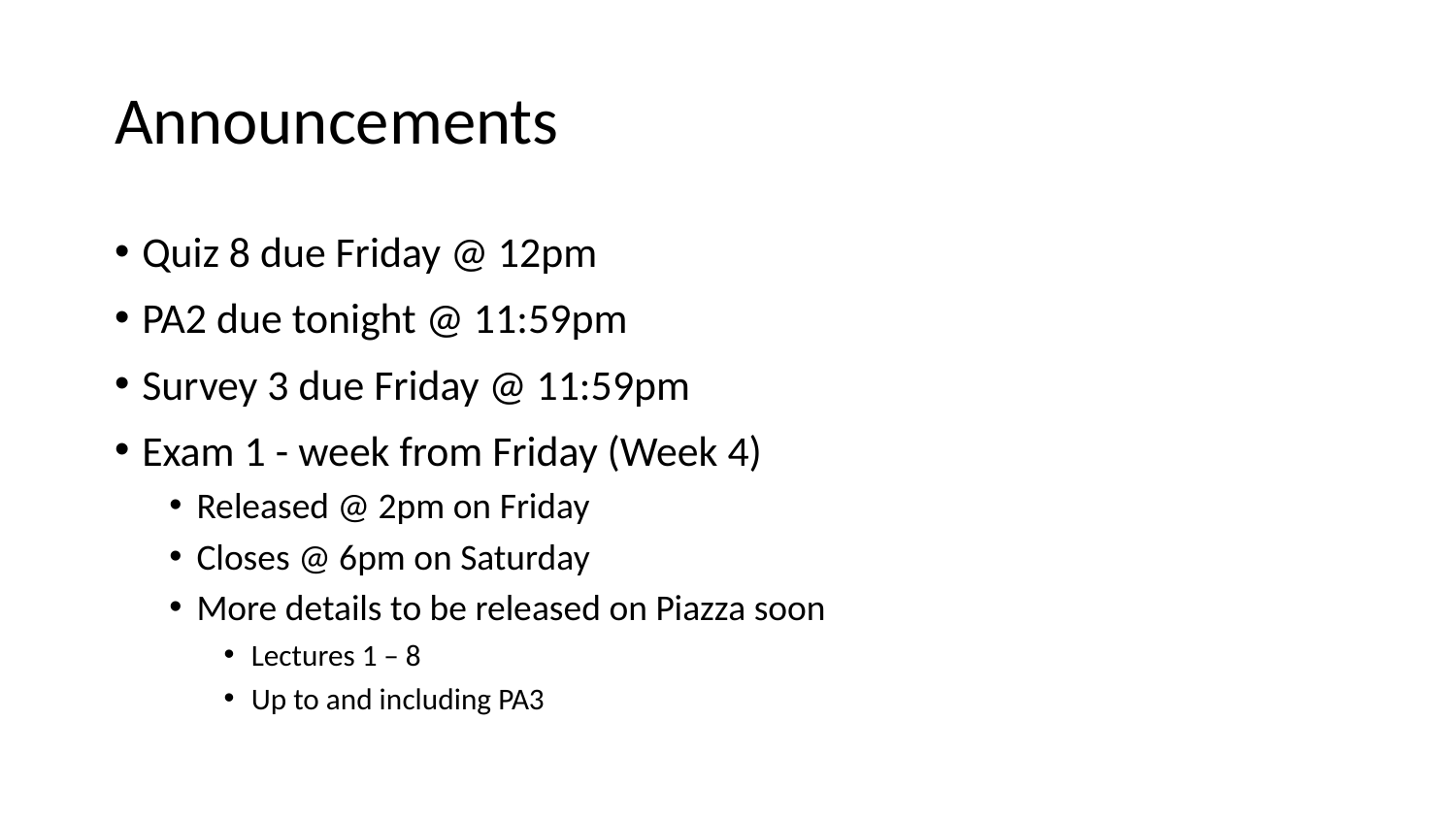

# Announcements
Quiz 8 due Friday @ 12pm
PA2 due tonight @ 11:59pm
Survey 3 due Friday @ 11:59pm
Exam 1 - week from Friday (Week 4)
Released @ 2pm on Friday
Closes @ 6pm on Saturday
More details to be released on Piazza soon
Lectures 1 – 8
Up to and including PA3